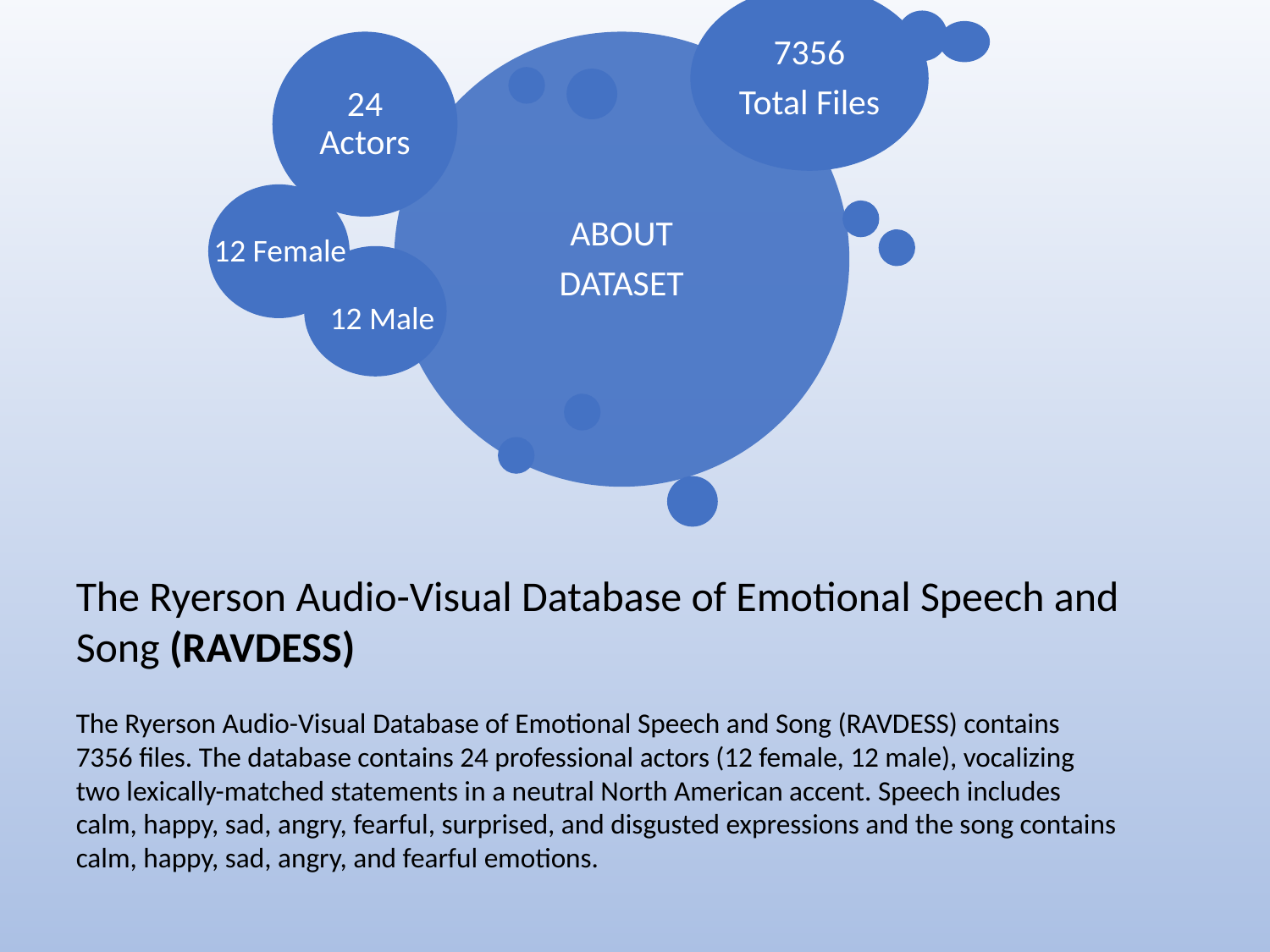

ABOUT
DATASET
24 Actors
7356
Total Files
12 Female
12 Male
The Ryerson Audio-Visual Database of Emotional Speech and Song (RAVDESS)

The Ryerson Audio-Visual Database of Emotional Speech and Song (RAVDESS) contains 7356 files. The database contains 24 professional actors (12 female, 12 male), vocalizing two lexically-matched statements in a neutral North American accent. Speech includes calm, happy, sad, angry, fearful, surprised, and disgusted expressions and the song contains calm, happy, sad, angry, and fearful emotions.